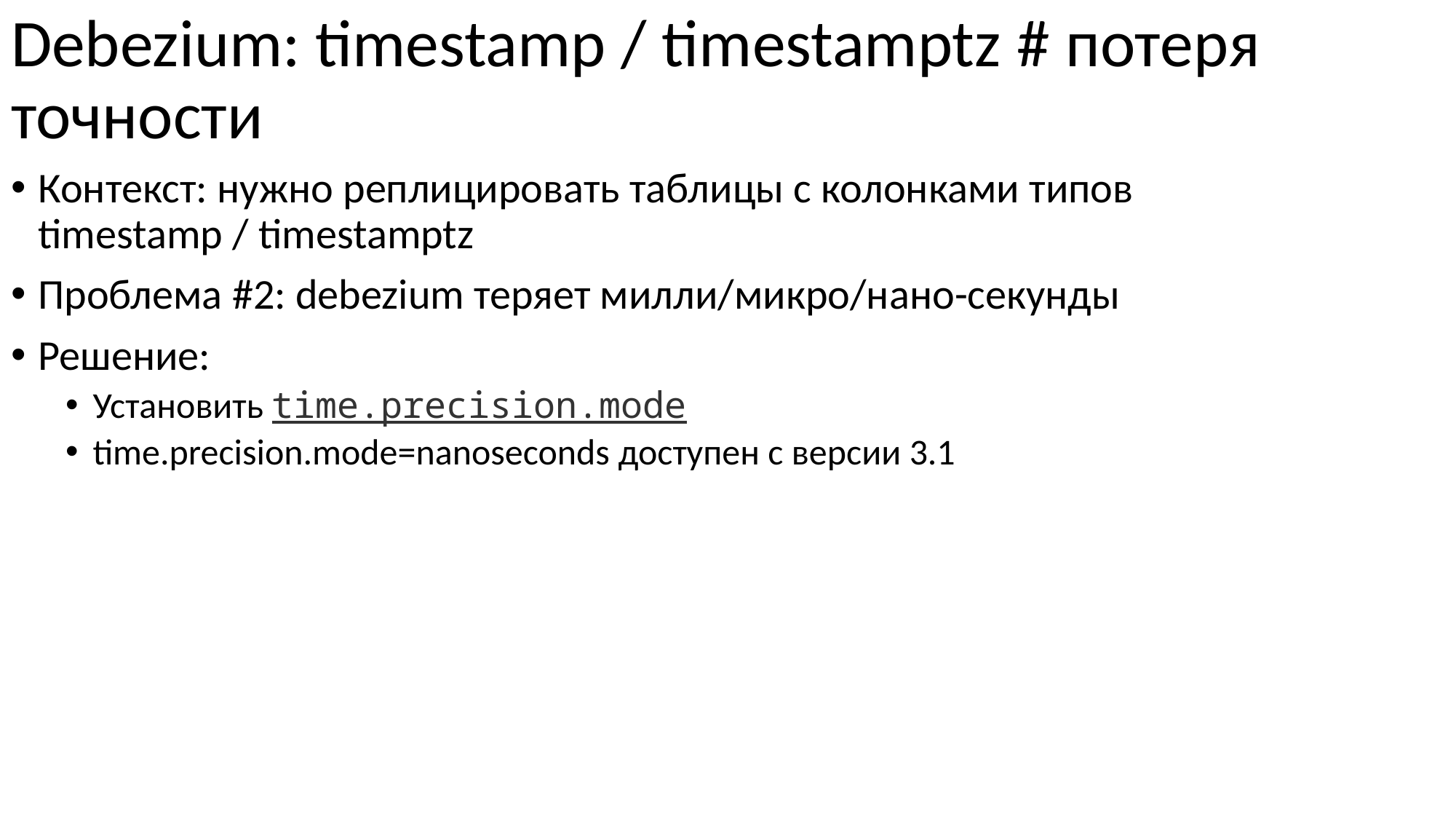

# Debezium: timestamp / timestamptz # потеря точности
Контекст: нужно реплицировать таблицы с колонками типов timestamp / timestamptz
Проблема #2: debezium теряет милли/микро/нано-секунды
Решение:
Установить time.precision.mode
time.precision.mode=nanoseconds доступен с версии 3.1